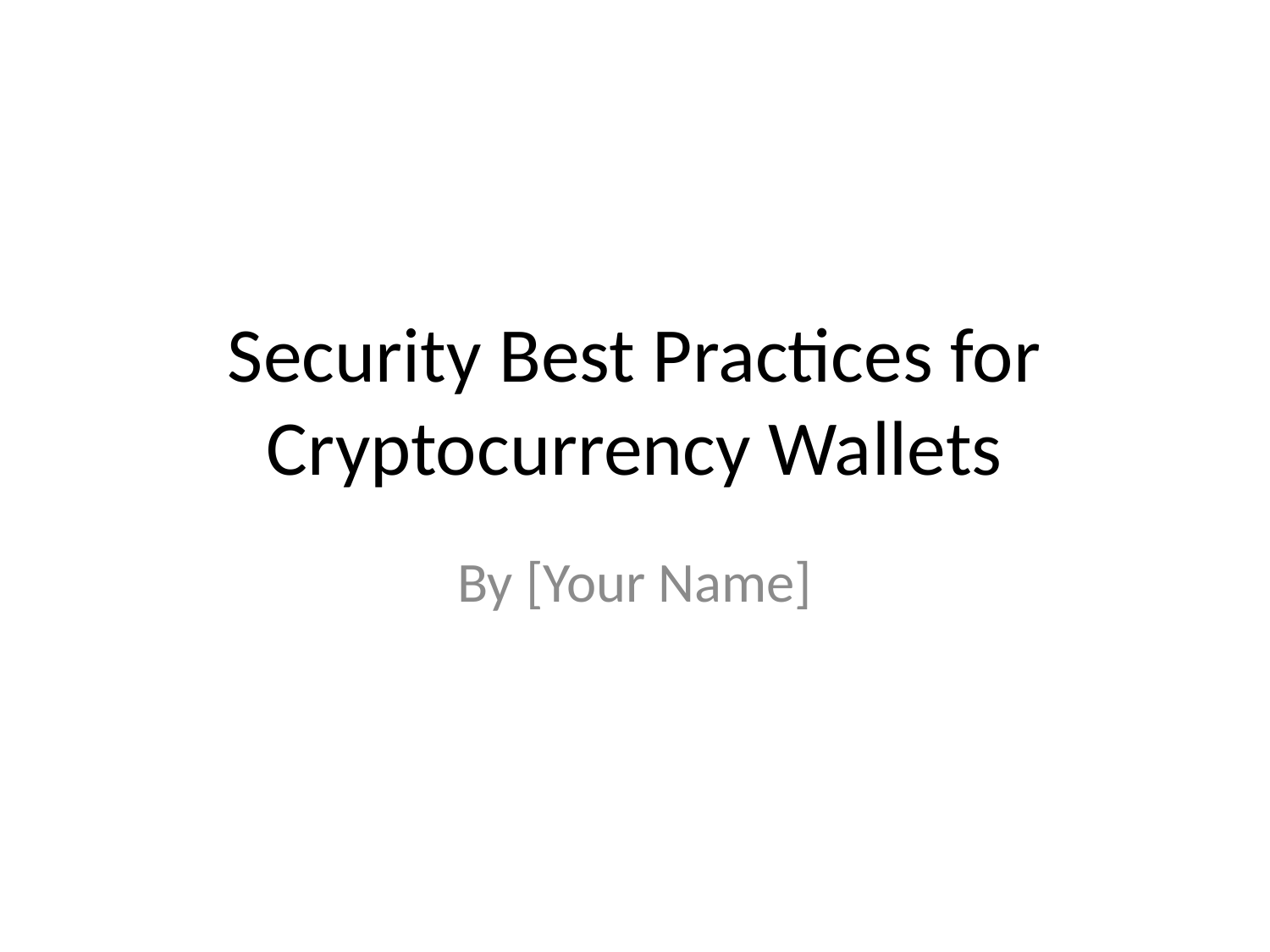

# Security Best Practices for Cryptocurrency Wallets
By [Your Name]